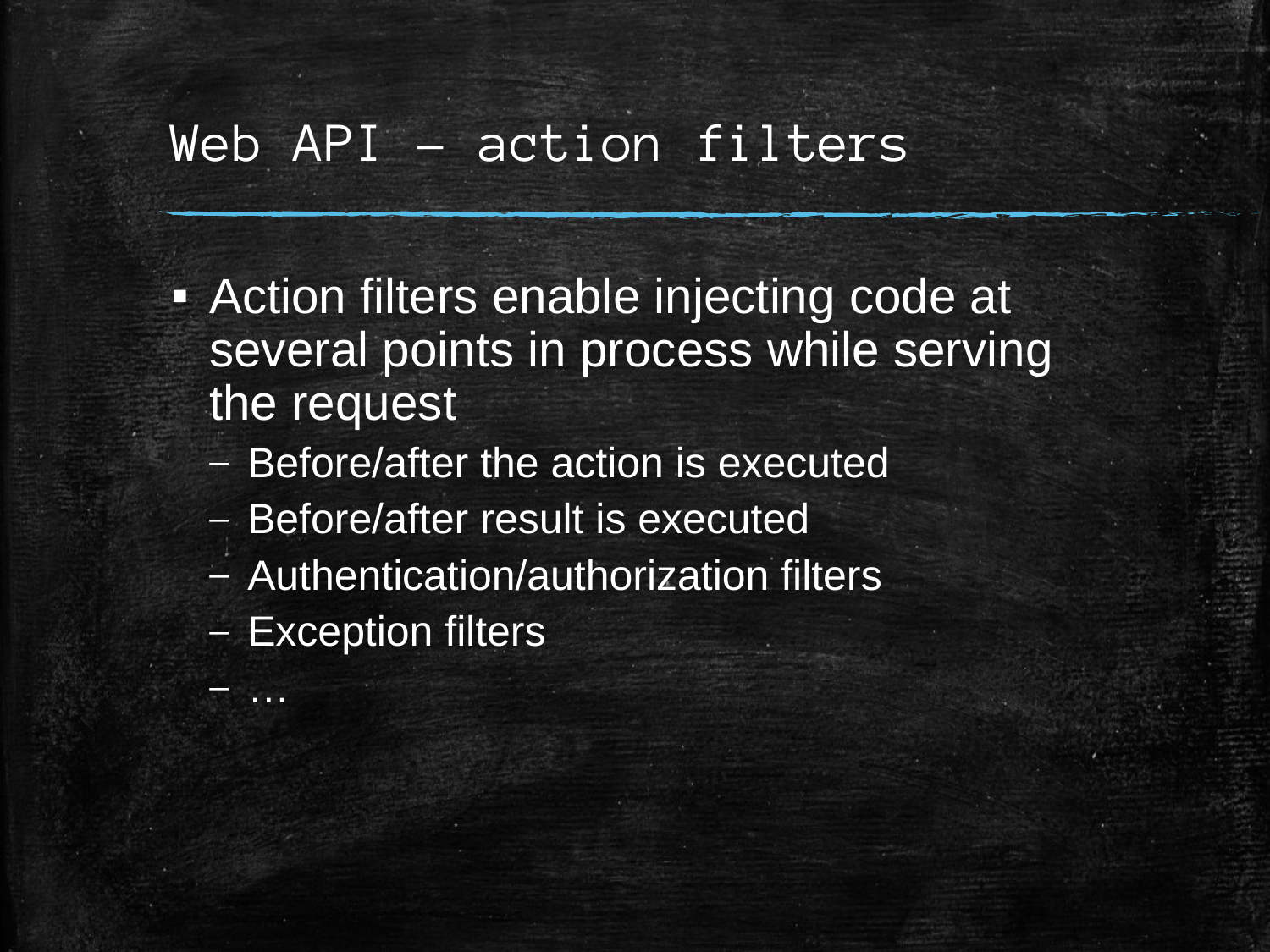

# Web API – action filters
Action filters enable injecting code at several points in process while serving the request
Before/after the action is executed
Before/after result is executed
Authentication/authorization filters
Exception filters
…